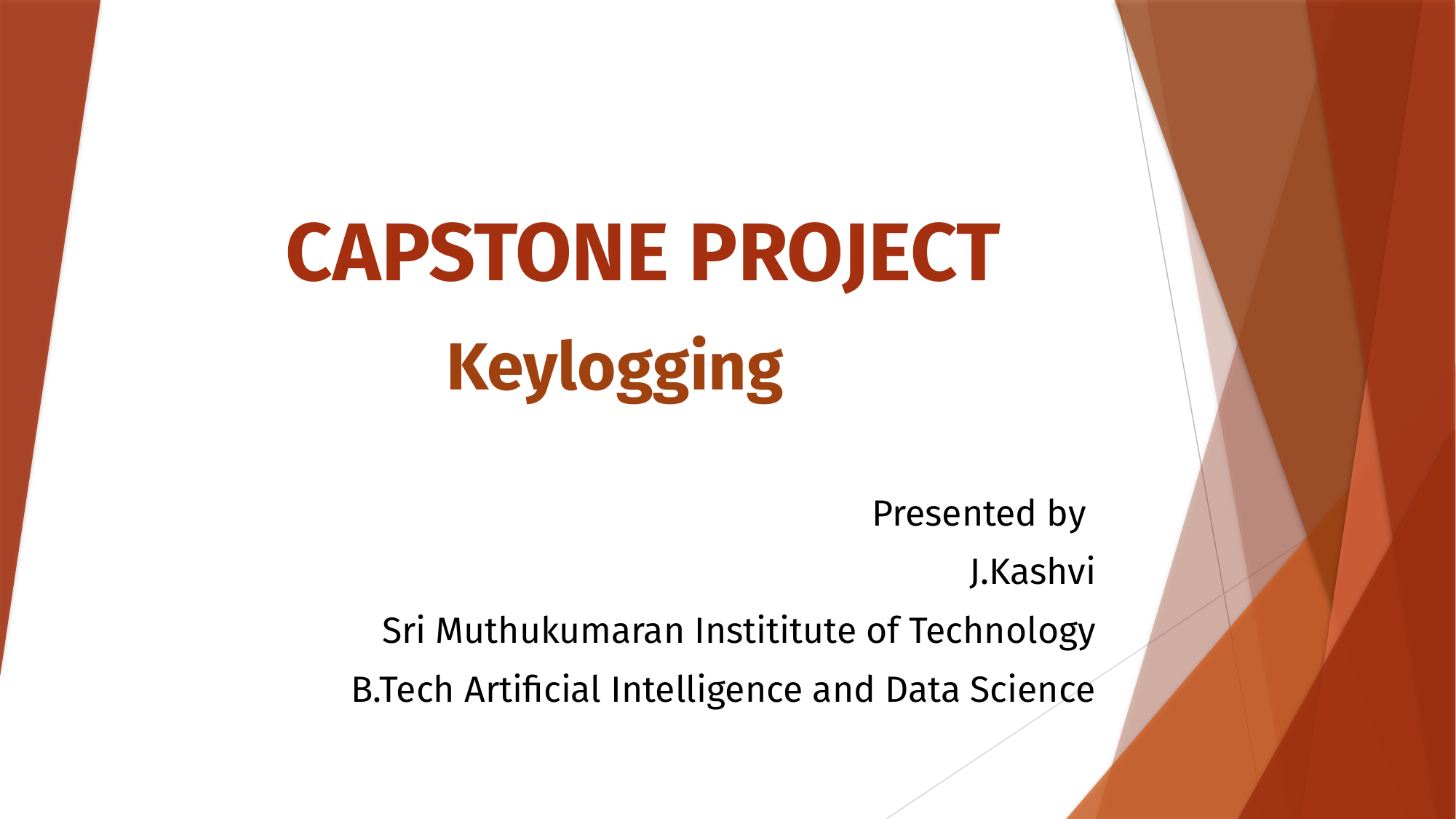

# CAPSTONE PROJECT
Keylogging
Presented by
J.Kashvi
 Sri Muthukumaran Instititute of Technology
B.Tech Artificial Intelligence and Data Science